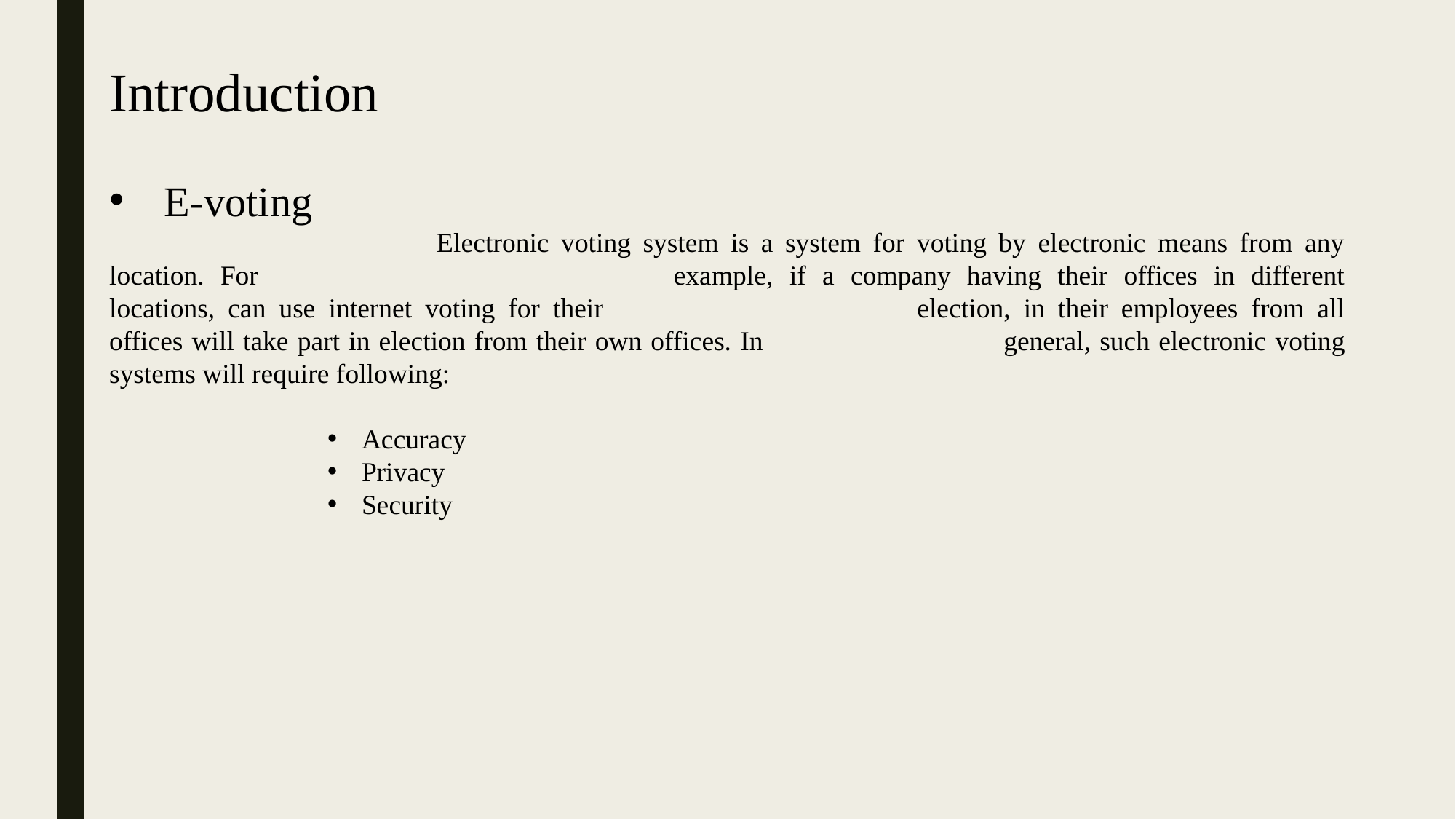

Introduction

E-voting
			Electronic voting system is a system for voting by electronic means from any location. For 				example, if a company having their offices in different locations, can use internet voting for their 			election, in their employees from all offices will take part in election from their own offices. In 			general, such electronic voting systems will require following:

Accuracy
Privacy
Security